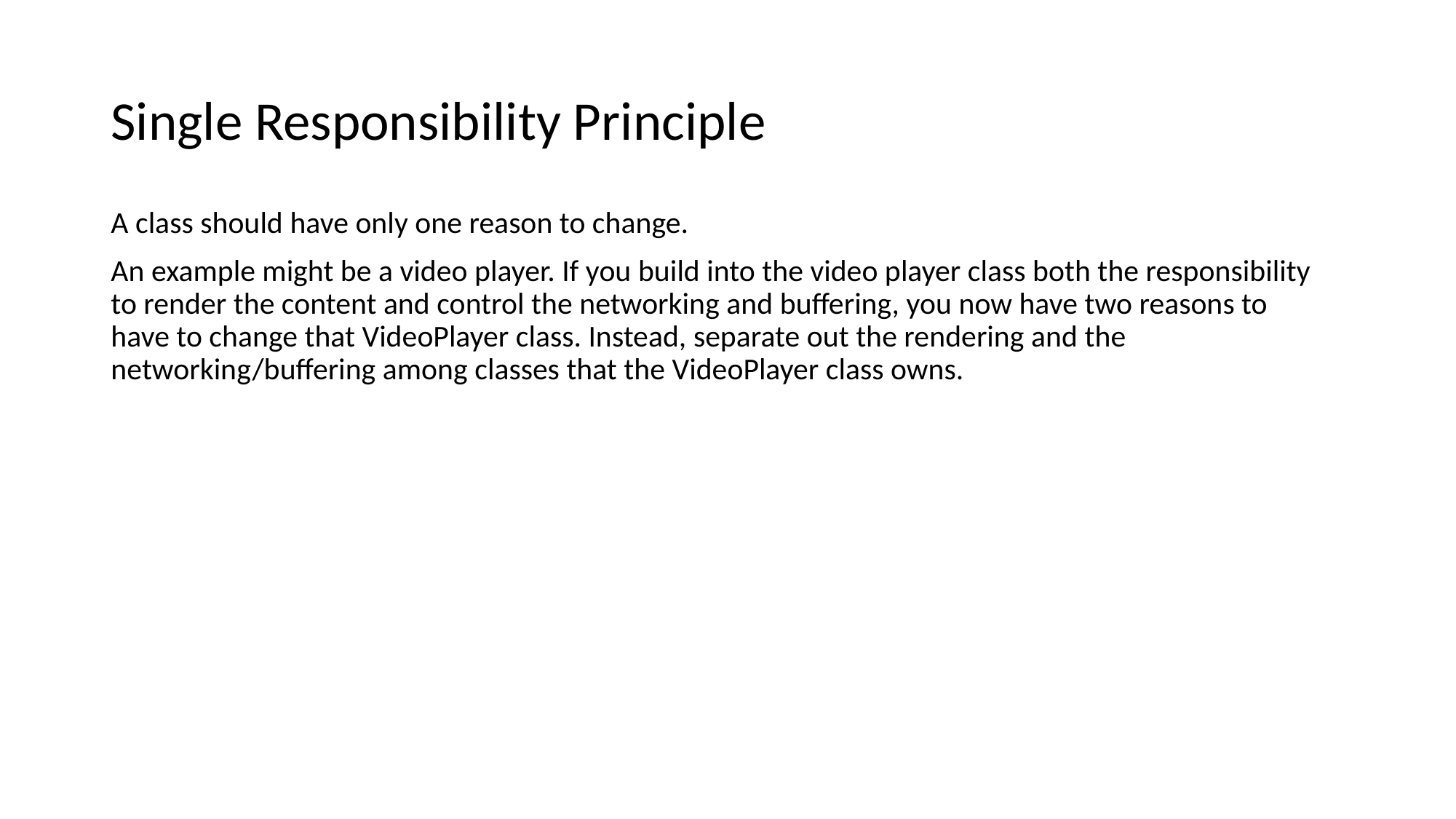

# Single Responsibility Principle
A class should have only one reason to change.
An example might be a video player. If you build into the video player class both the responsibility to render the content and control the networking and buffering, you now have two reasons to have to change that VideoPlayer class. Instead, separate out the rendering and the networking/buffering among classes that the VideoPlayer class owns.